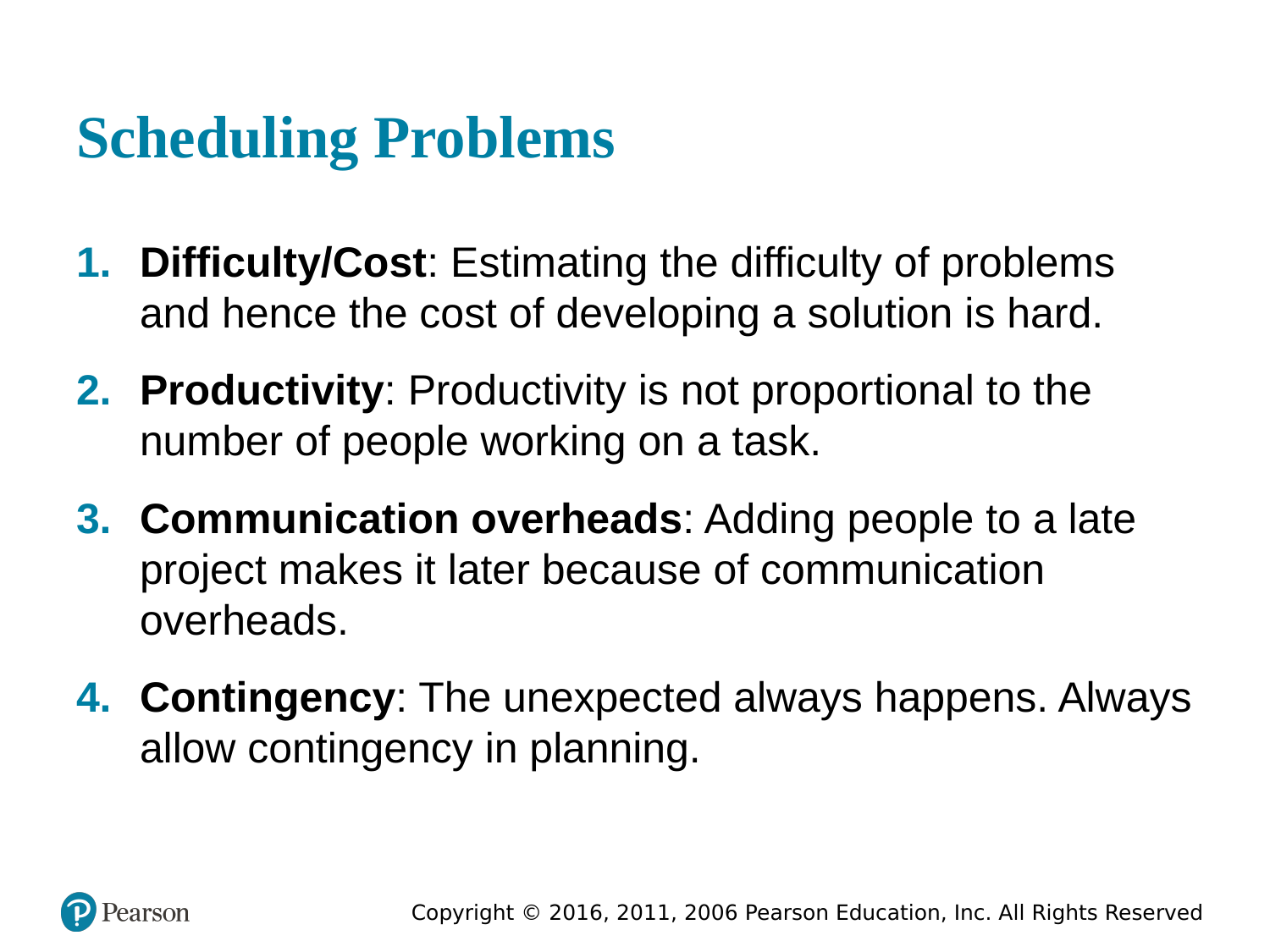

# Scheduling Problems
Difficulty/Cost: Estimating the difficulty of problems and hence the cost of developing a solution is hard.
Productivity: Productivity is not proportional to the number of people working on a task.
Communication overheads: Adding people to a late project makes it later because of communication overheads.
Contingency: The unexpected always happens. Always allow contingency in planning.